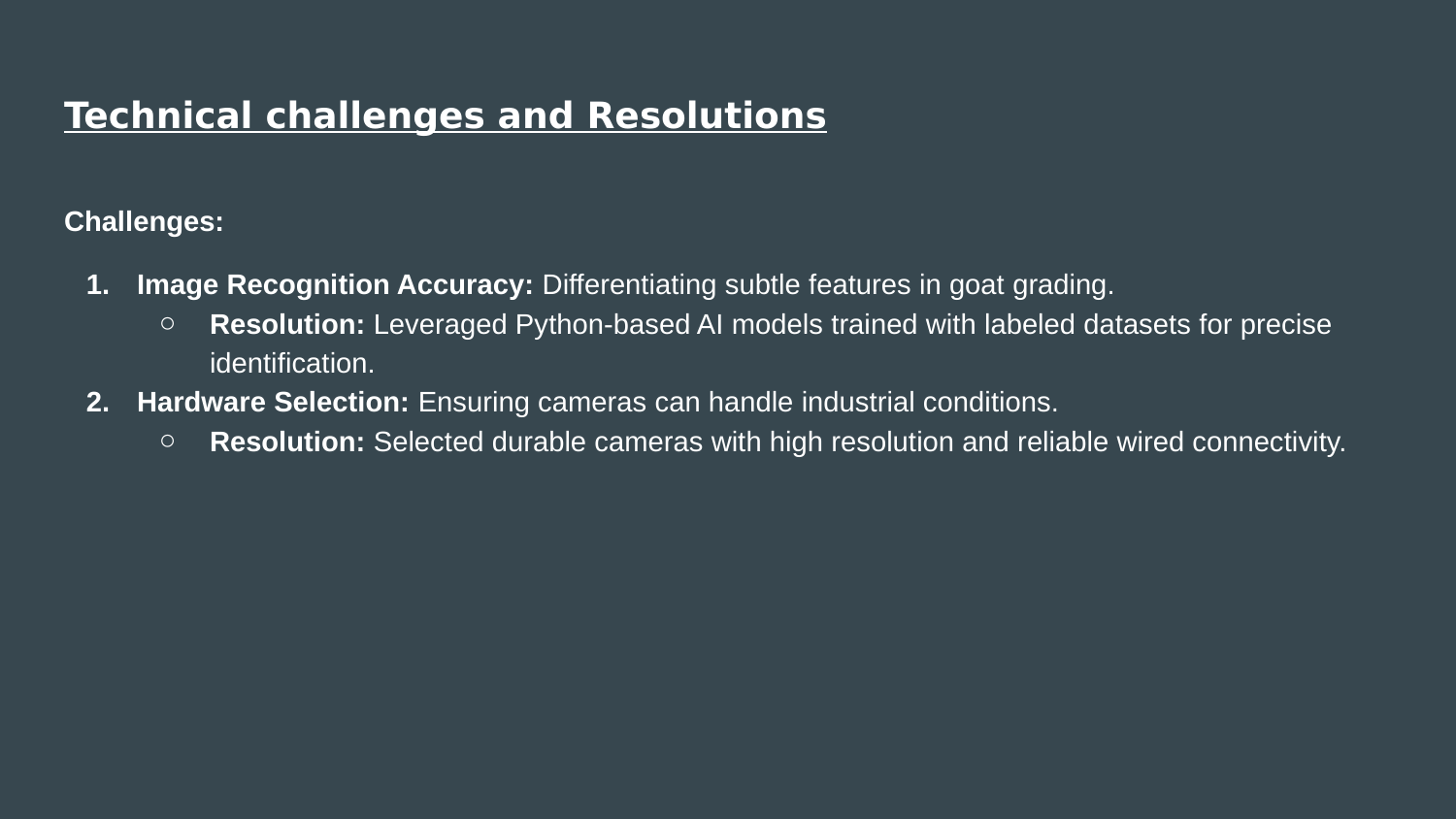

# Technical challenges and Resolutions

Challenges:
Image Recognition Accuracy: Differentiating subtle features in goat grading.
Resolution: Leveraged Python-based AI models trained with labeled datasets for precise identification.
Hardware Selection: Ensuring cameras can handle industrial conditions.
Resolution: Selected durable cameras with high resolution and reliable wired connectivity.